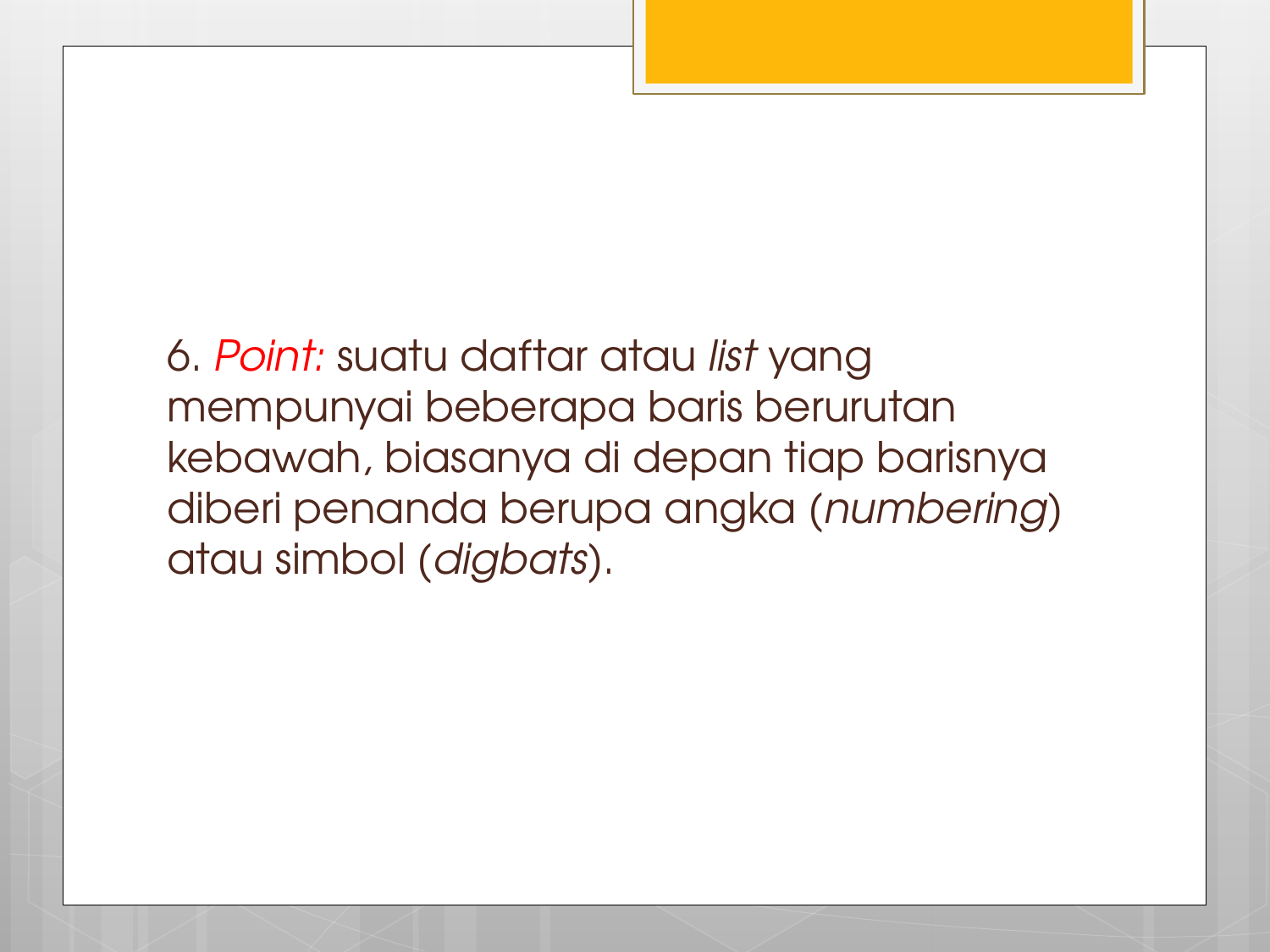

#
6. Point: suatu daftar atau list yang mempunyai beberapa baris berurutan kebawah, biasanya di depan tiap barisnya diberi penanda berupa angka (numbering) atau simbol (digbats).